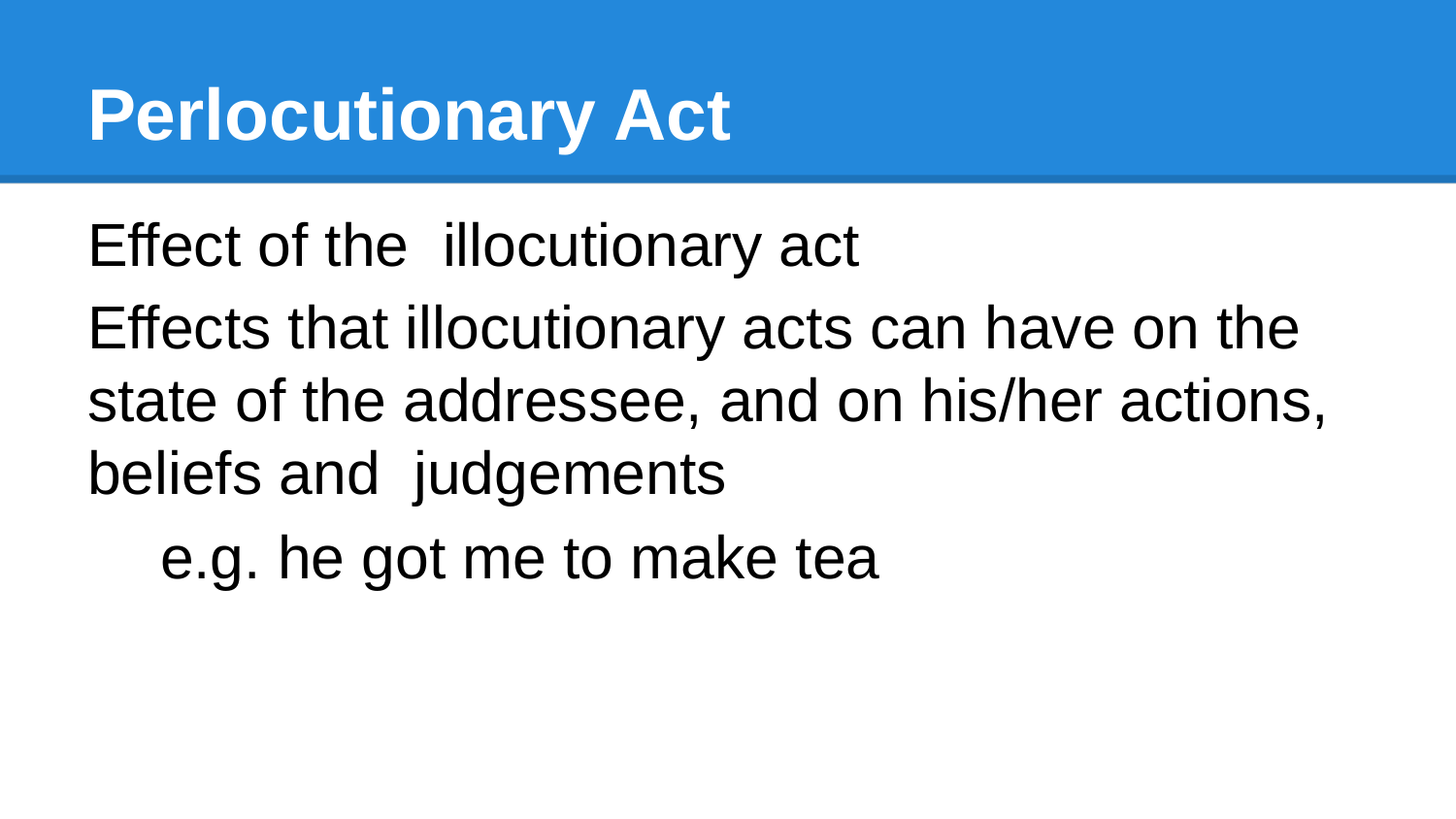

# Perlocutionary Act
Effect of the  illocutionary act
Effects that illocutionary acts can have on the state of the addressee, and on his/her actions, beliefs and  judgements
e.g. he got me to make tea